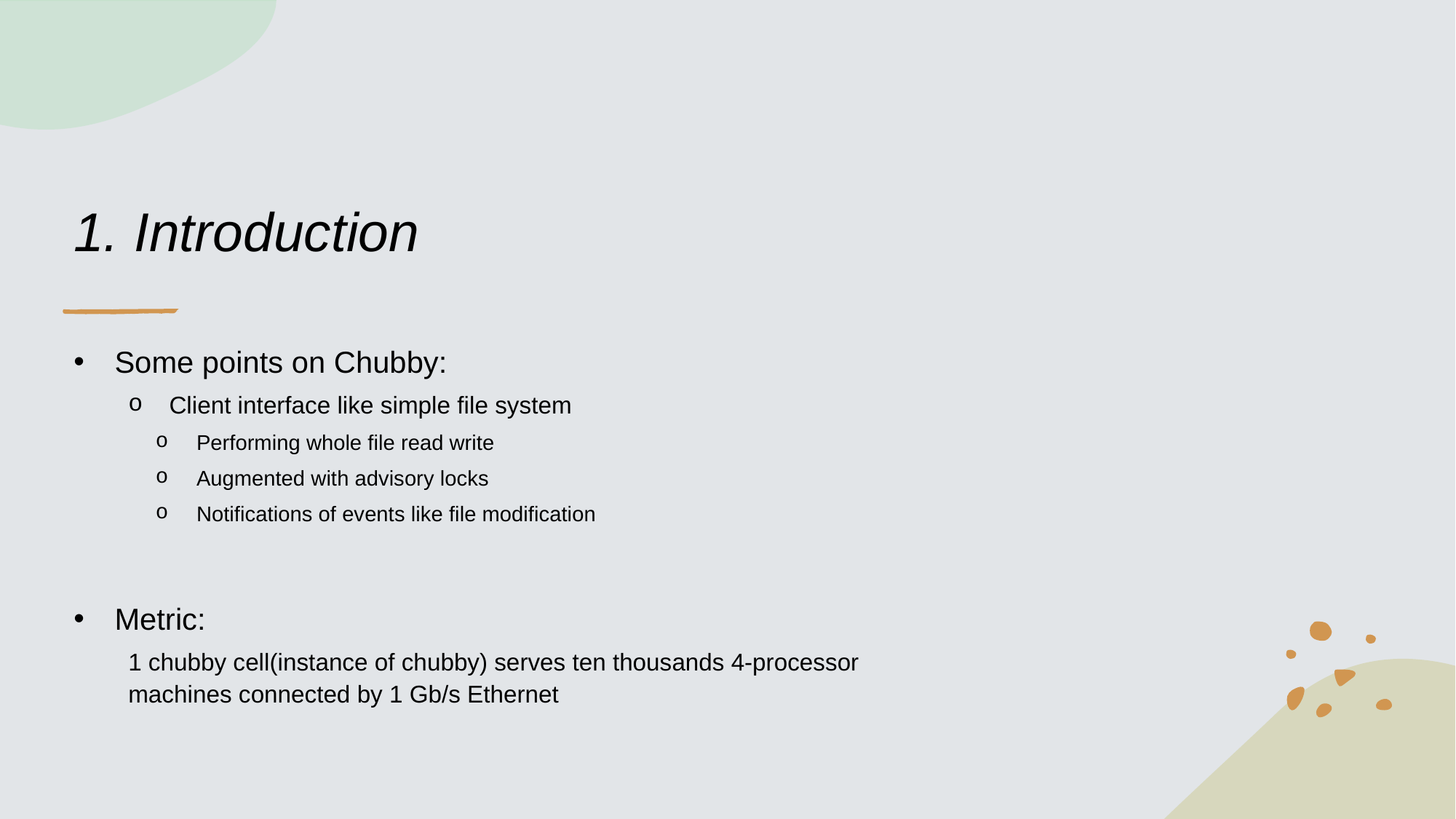

# 1. Introduction

Some points on Chubby:
Client interface like simple file system
Performing whole file read write
Augmented with advisory locks
Notifications of events like file modification

Metric:
1 chubby cell(instance of chubby) serves ten thousands 4-processor machines connected by 1 Gb/s Ethernet